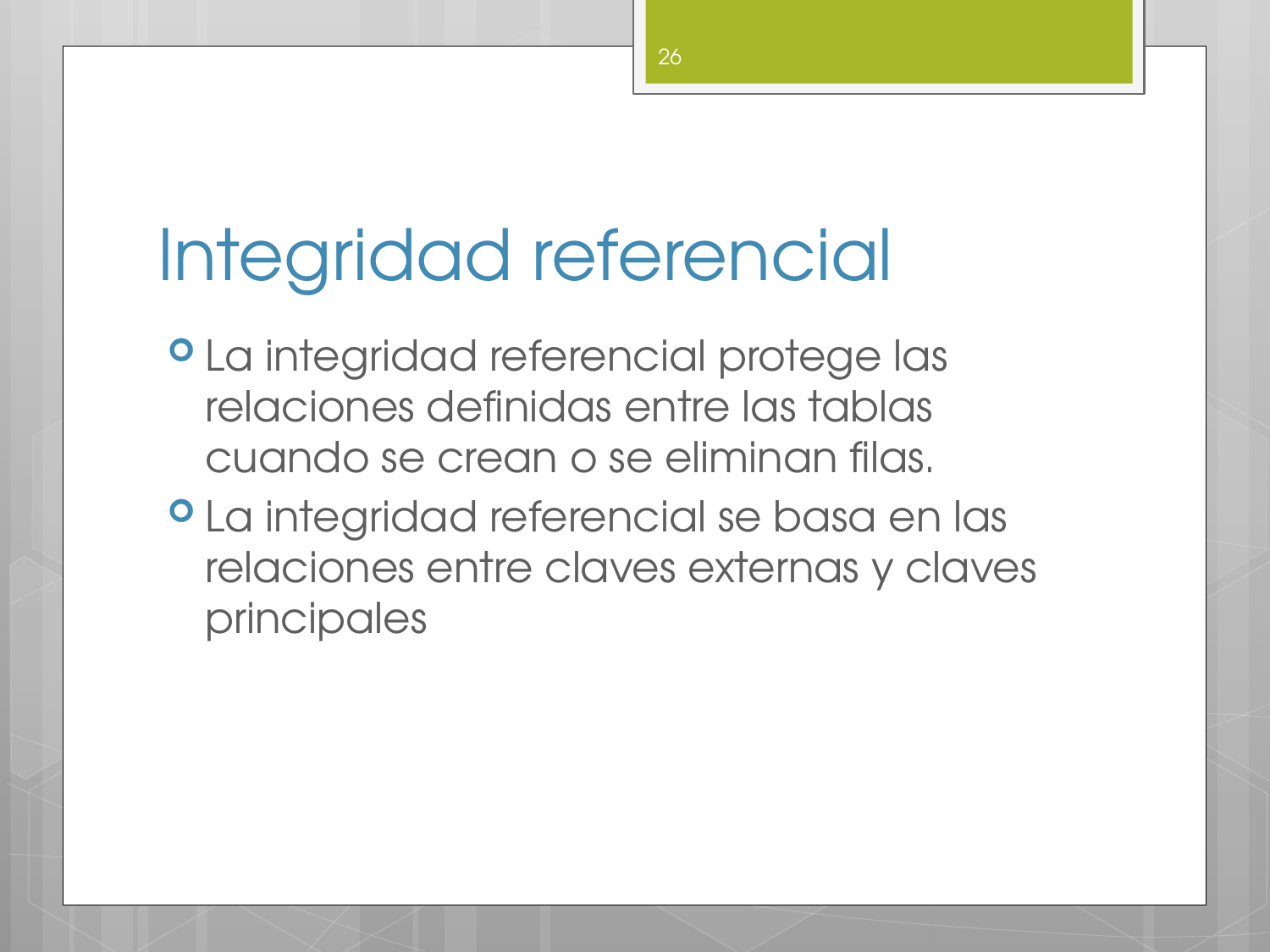

26
# Integridad referencial
La integridad referencial protege las relaciones definidas entre las tablas cuando se crean o se eliminan filas.
La integridad referencial se basa en las relaciones entre claves externas y claves principales